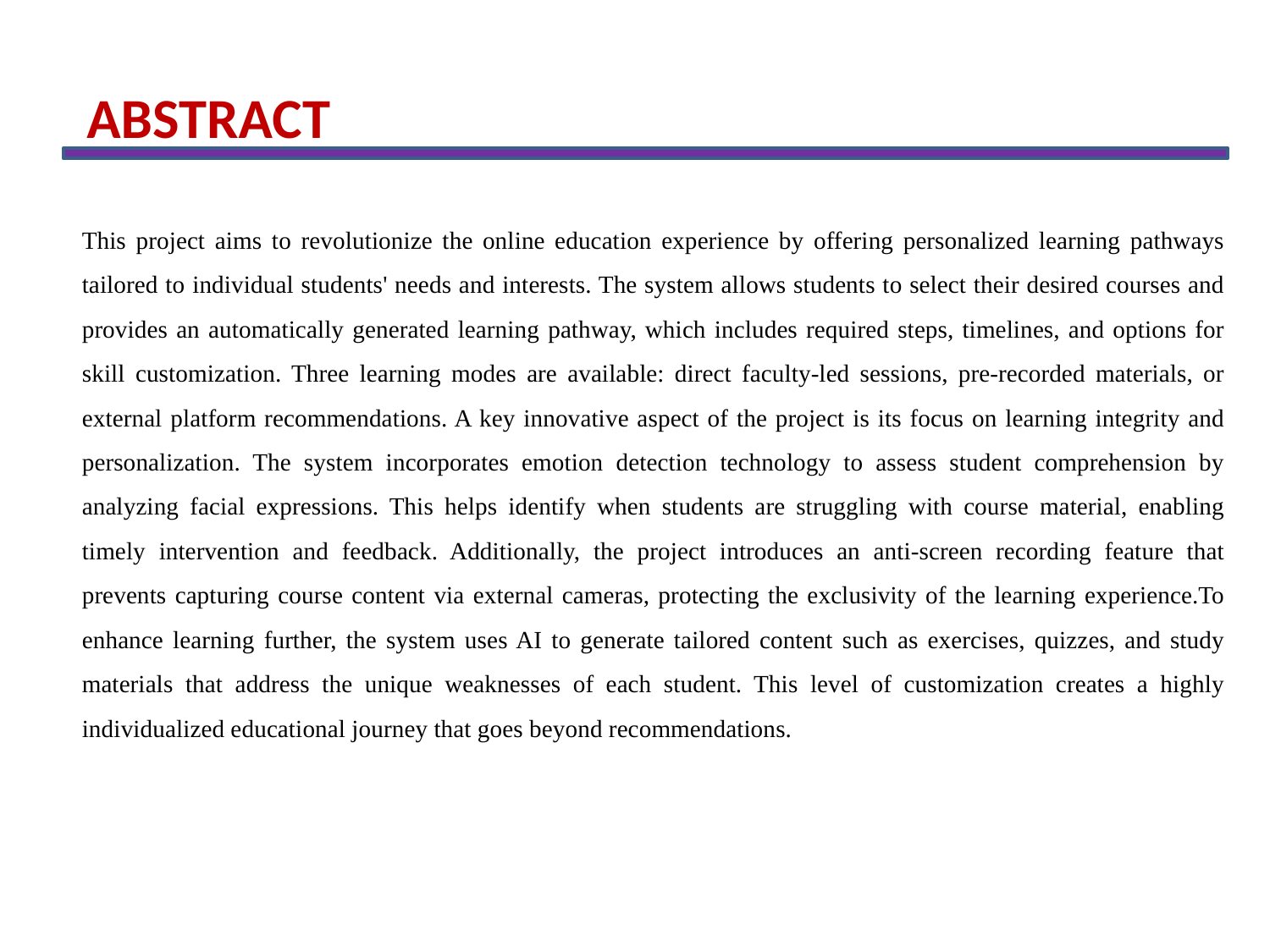

ABSTRACT

This project aims to revolutionize the online education experience by offering personalized learning pathways tailored to individual students' needs and interests. The system allows students to select their desired courses and provides an automatically generated learning pathway, which includes required steps, timelines, and options for skill customization. Three learning modes are available: direct faculty-led sessions, pre-recorded materials, or external platform recommendations. A key innovative aspect of the project is its focus on learning integrity and personalization. The system incorporates emotion detection technology to assess student comprehension by analyzing facial expressions. This helps identify when students are struggling with course material, enabling timely intervention and feedback. Additionally, the project introduces an anti-screen recording feature that prevents capturing course content via external cameras, protecting the exclusivity of the learning experience.To enhance learning further, the system uses AI to generate tailored content such as exercises, quizzes, and study materials that address the unique weaknesses of each student. This level of customization creates a highly individualized educational journey that goes beyond recommendations.